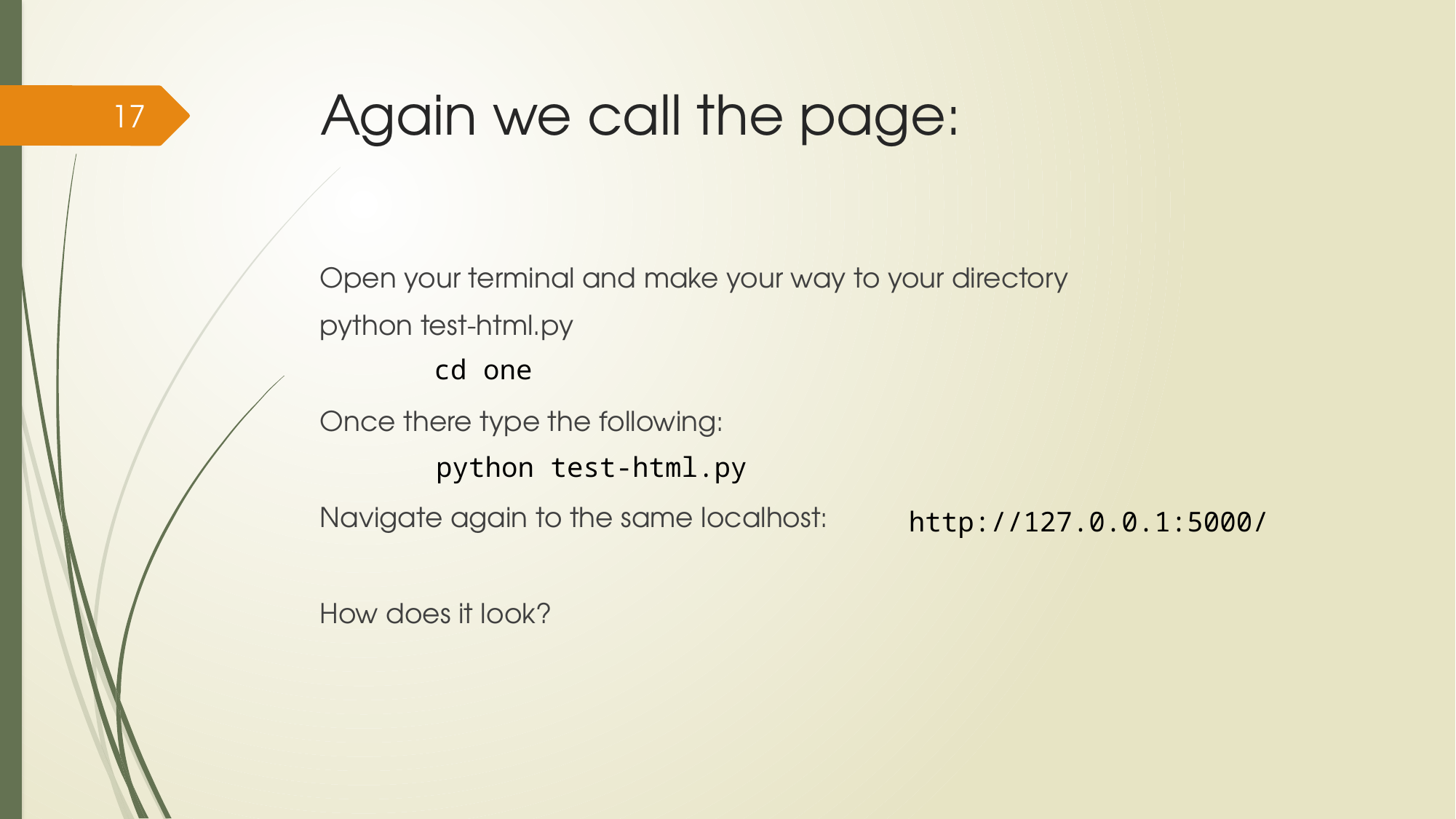

# Again we call the page:
17
Open your terminal and make your way to your directory
python test-html.py

Once there type the following:

Navigate again to the same localhost:

How does it look?
cd one
python test-html.py
http://127.0.0.1:5000/